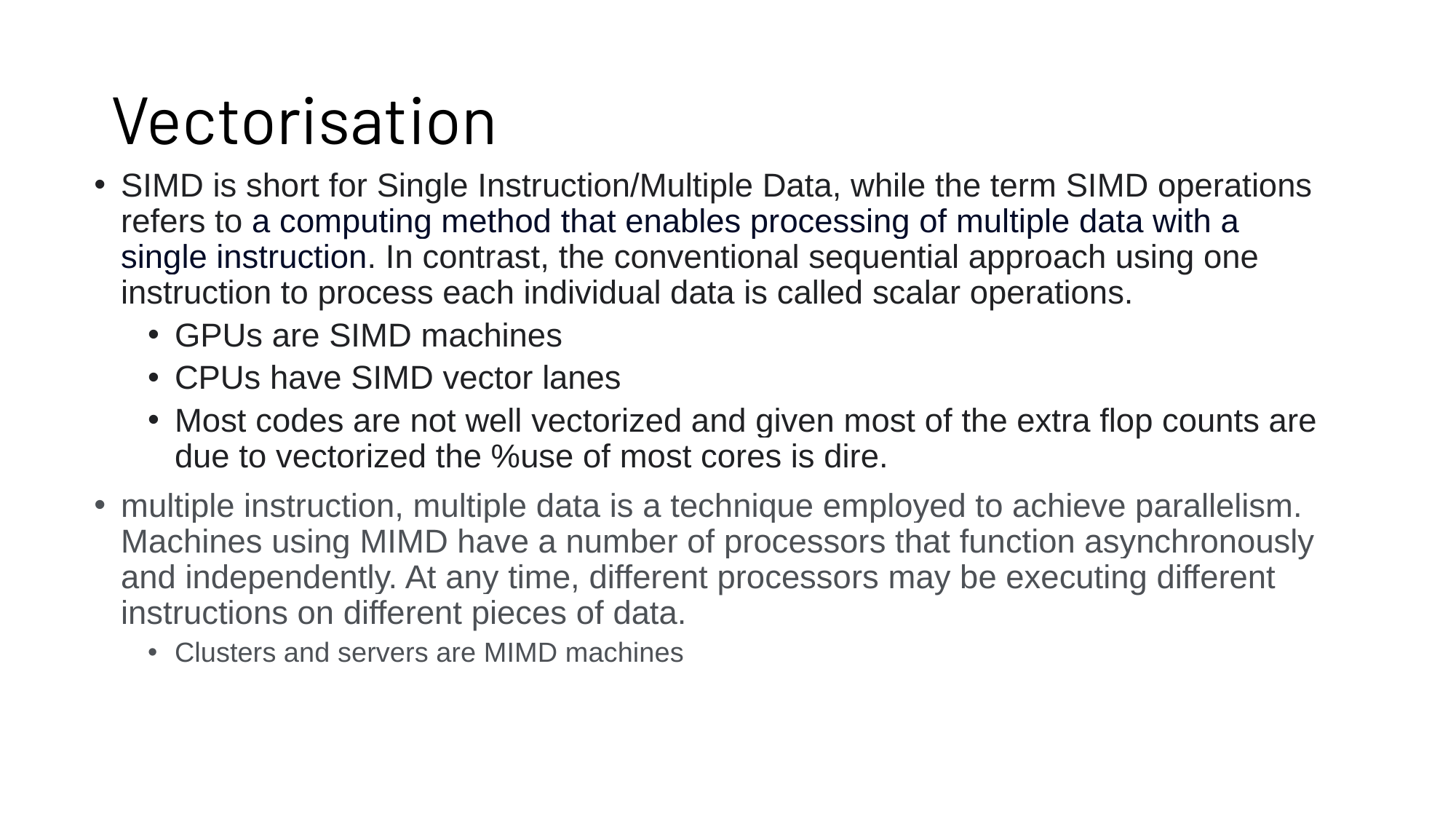

# Vectorisation
SIMD is short for Single Instruction/Multiple Data, while the term SIMD operations refers to a computing method that enables processing of multiple data with a single instruction. In contrast, the conventional sequential approach using one instruction to process each individual data is called scalar operations.
GPUs are SIMD machines
CPUs have SIMD vector lanes
Most codes are not well vectorized and given most of the extra flop counts are due to vectorized the %use of most cores is dire.
multiple instruction, multiple data is a technique employed to achieve parallelism. Machines using MIMD have a number of processors that function asynchronously and independently. At any time, different processors may be executing different instructions on different pieces of data.
Clusters and servers are MIMD machines